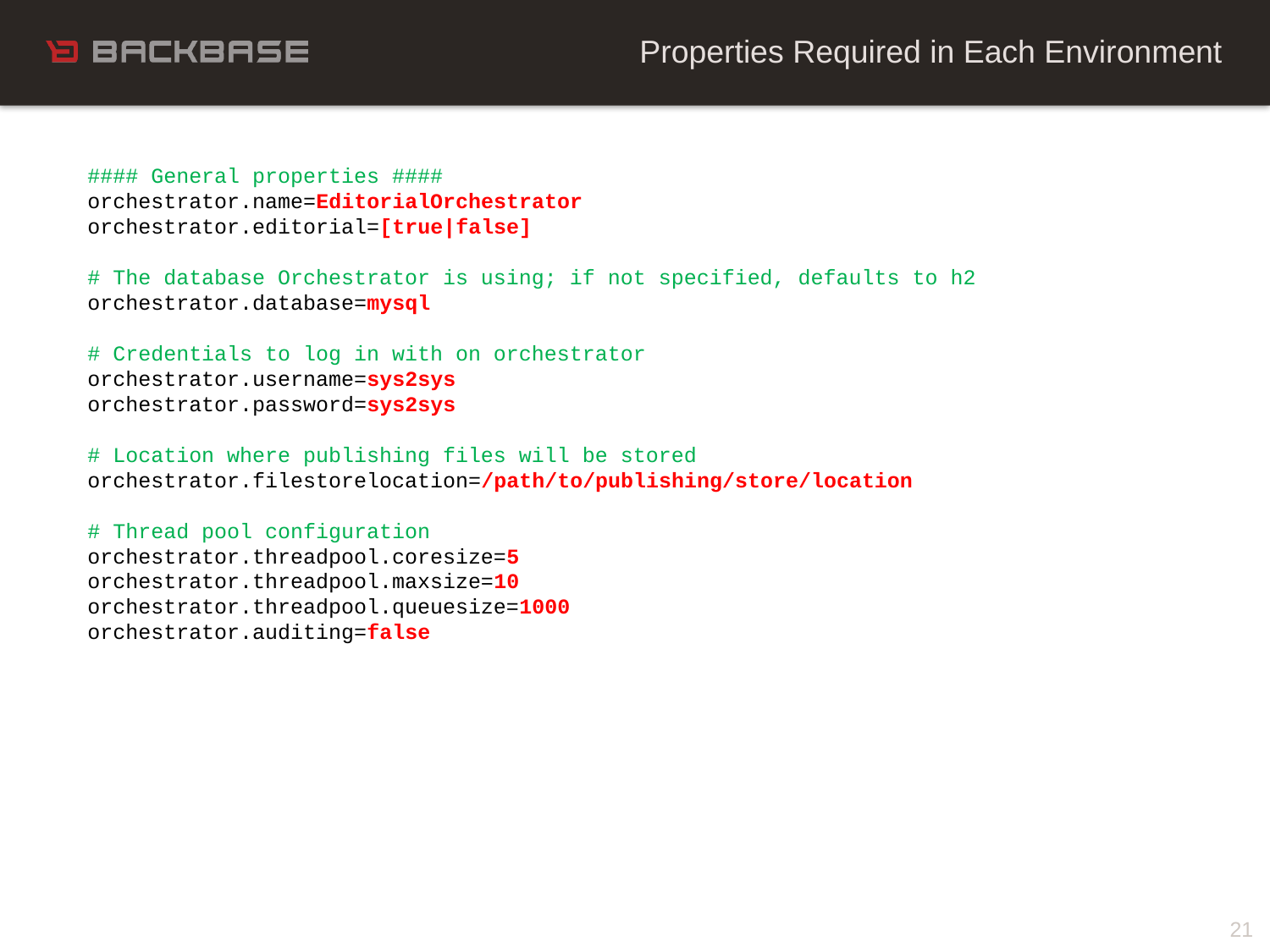

Properties Required in Each Environment
#### General properties ####
orchestrator.name=EditorialOrchestrator
orchestrator.editorial=[true|false]

# The database Orchestrator is using; if not specified, defaults to h2
orchestrator.database=mysql

# Credentials to log in with on orchestrator
orchestrator.username=sys2sys
orchestrator.password=sys2sys

# Location where publishing files will be stored
orchestrator.filestorelocation=/path/to/publishing/store/location

# Thread pool configuration
orchestrator.threadpool.coresize=5
orchestrator.threadpool.maxsize=10
orchestrator.threadpool.queuesize=1000
orchestrator.auditing=false

21